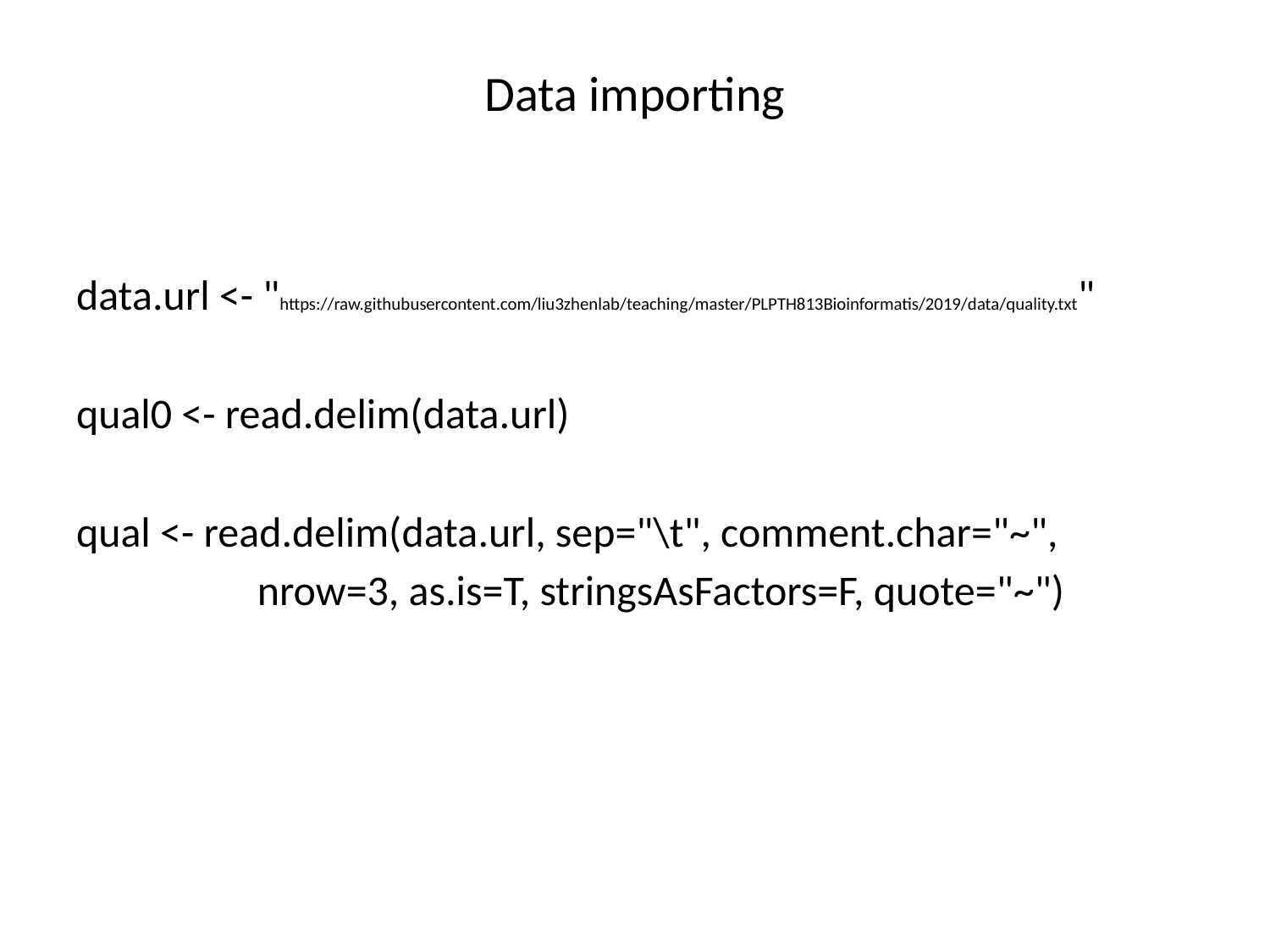

# Data importing
data.url <- "https://raw.githubusercontent.com/liu3zhenlab/teaching/master/PLPTH813Bioinformatis/2019/data/quality.txt"

qual0 <- read.delim(data.url)

qual <- read.delim(data.url, sep="\t", comment.char="~",
                   nrow=3, as.is=T, stringsAsFactors=F, quote="~")